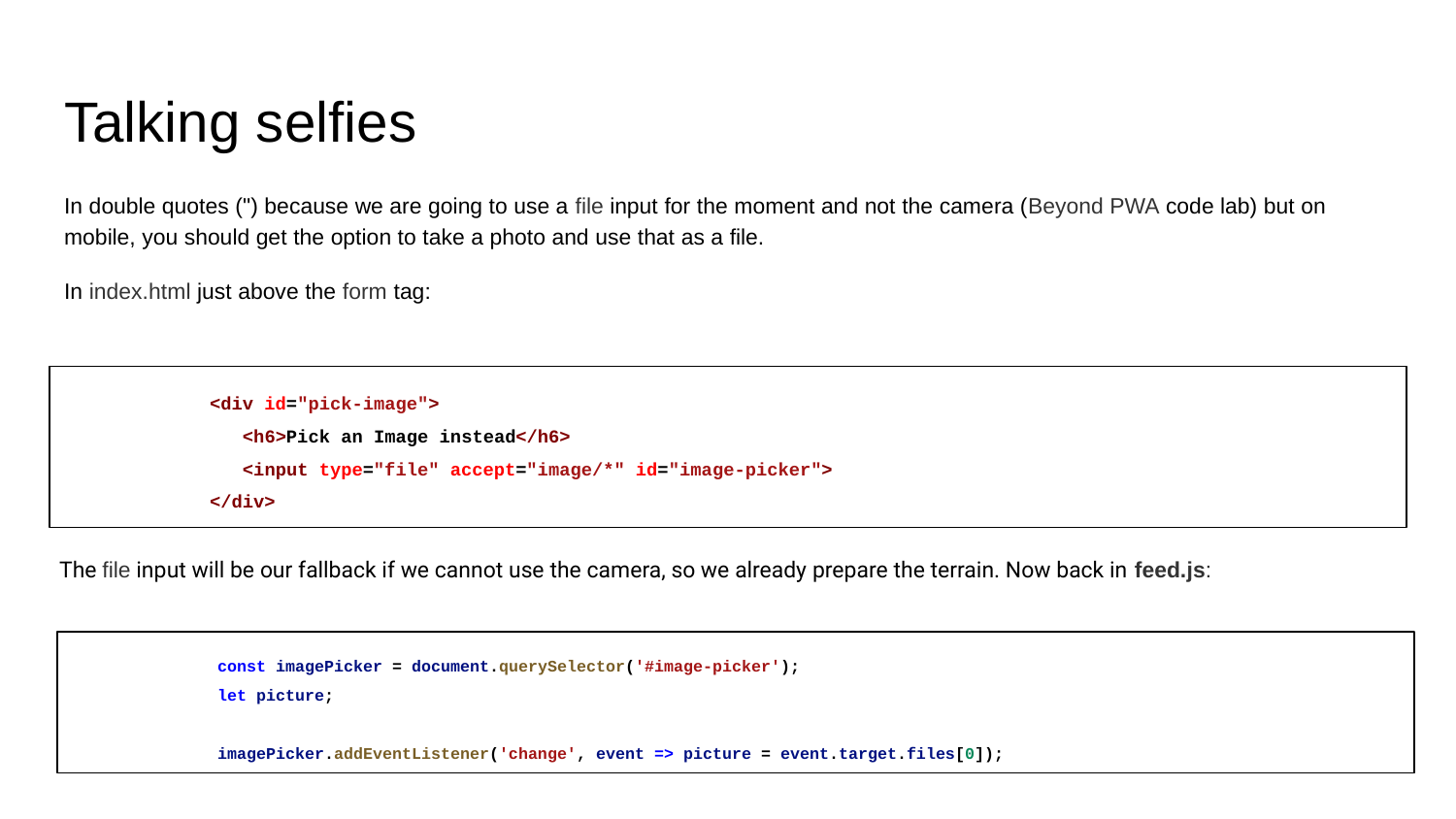

# Talking selfies
In double quotes (") because we are going to use a file input for the moment and not the camera (Beyond PWA code lab) but on mobile, you should get the option to take a photo and use that as a file.
In index.html just above the form tag:

<div id="pick-image">
   <h6>Pick an Image instead</h6>
   <input type="file" accept="image/*" id="image-picker">
</div>

The file input will be our fallback if we cannot use the camera, so we already prepare the terrain. Now back in feed.js:
const imagePicker = document.querySelector('#image-picker');
let picture;

imagePicker.addEventListener('change', event => picture = event.target.files[0]);